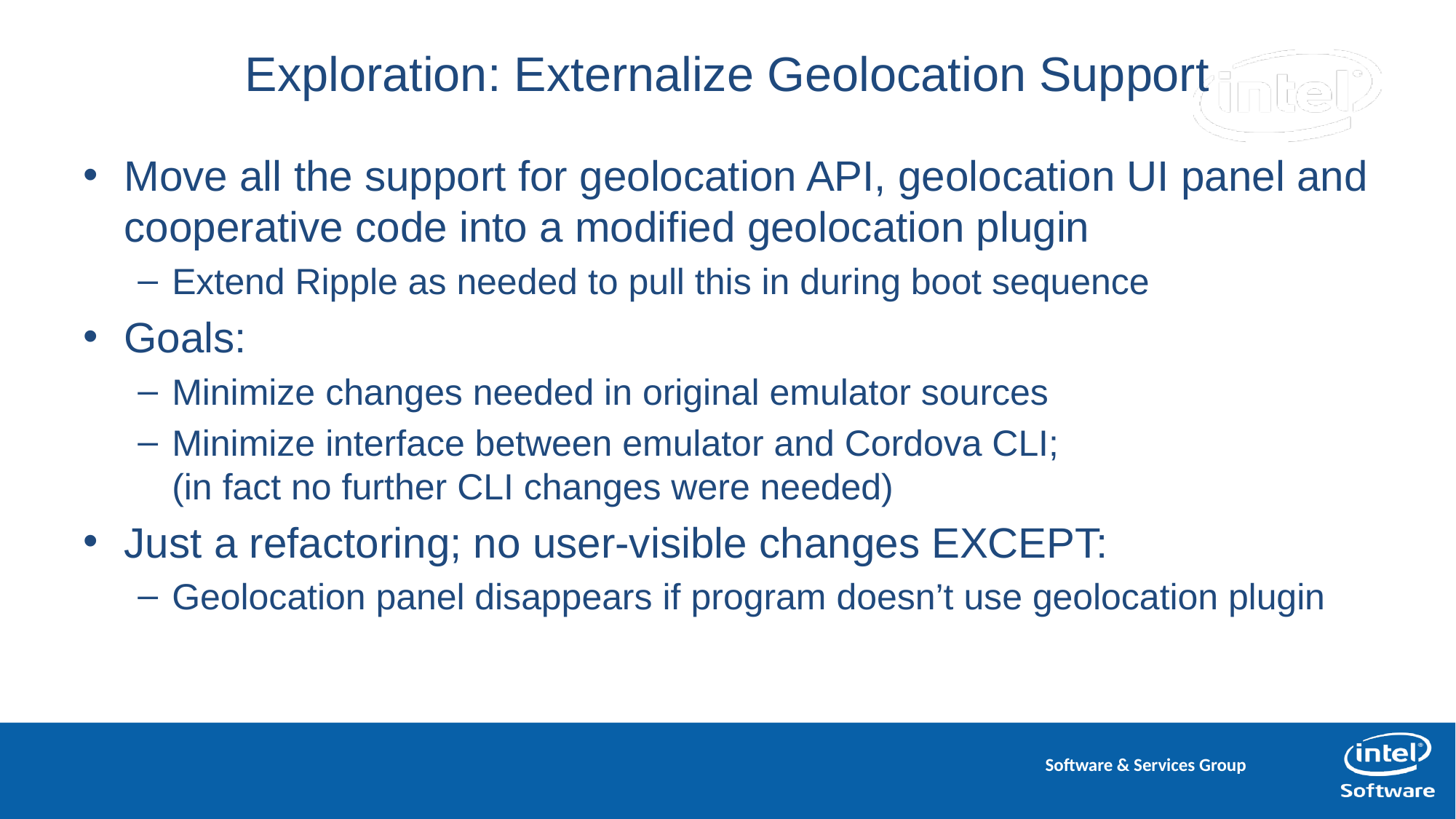

# Exploration: Externalize Geolocation Support
Move all the support for geolocation API, geolocation UI panel and cooperative code into a modified geolocation plugin
Extend Ripple as needed to pull this in during boot sequence
Goals:
Minimize changes needed in original emulator sources
Minimize interface between emulator and Cordova CLI;
(in fact no further CLI changes were needed)
Just a refactoring; no user-visible changes EXCEPT:
Geolocation panel disappears if program doesn’t use geolocation plugin